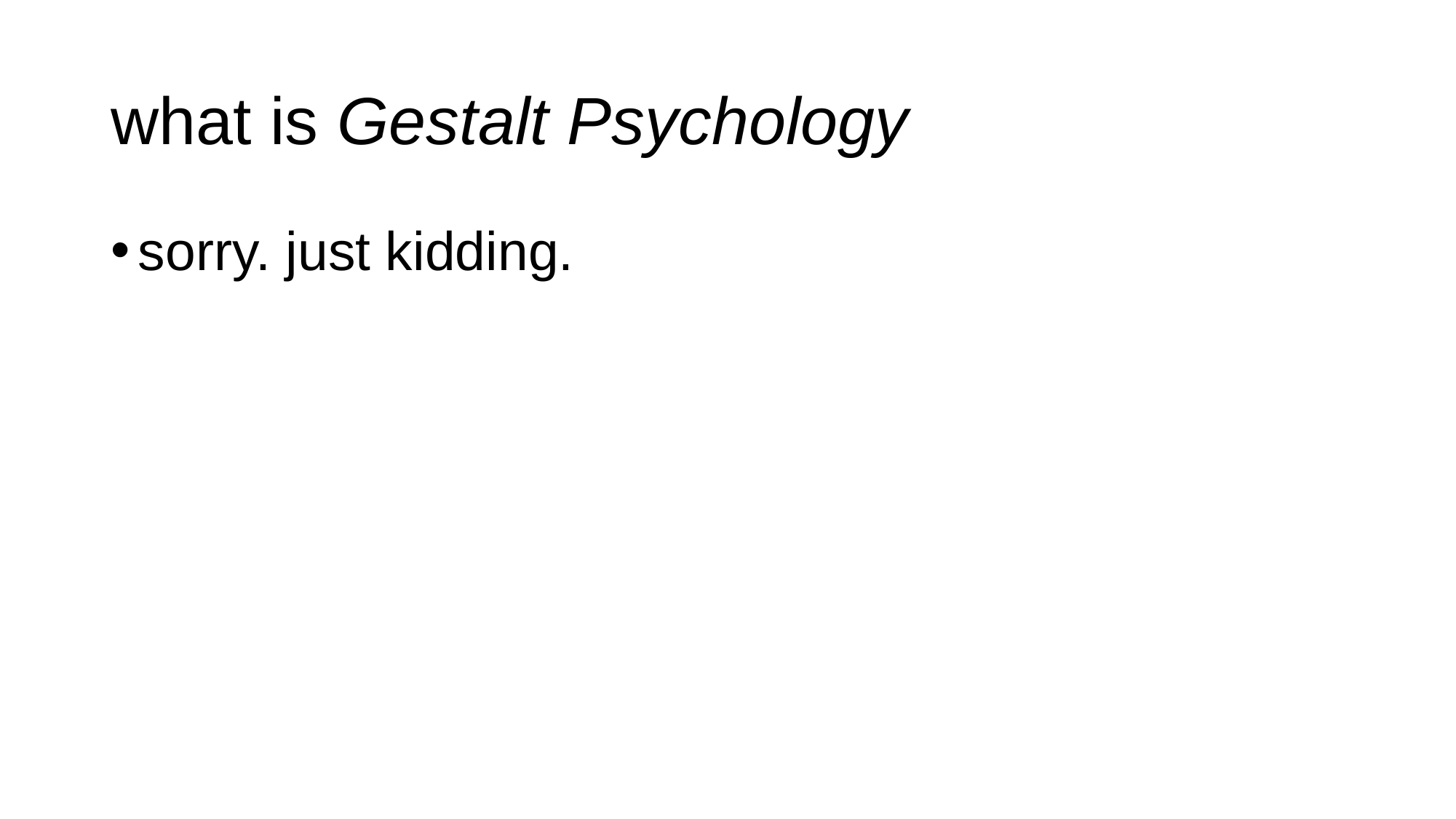

# what is Gestalt Psychology
sorry. just kidding.